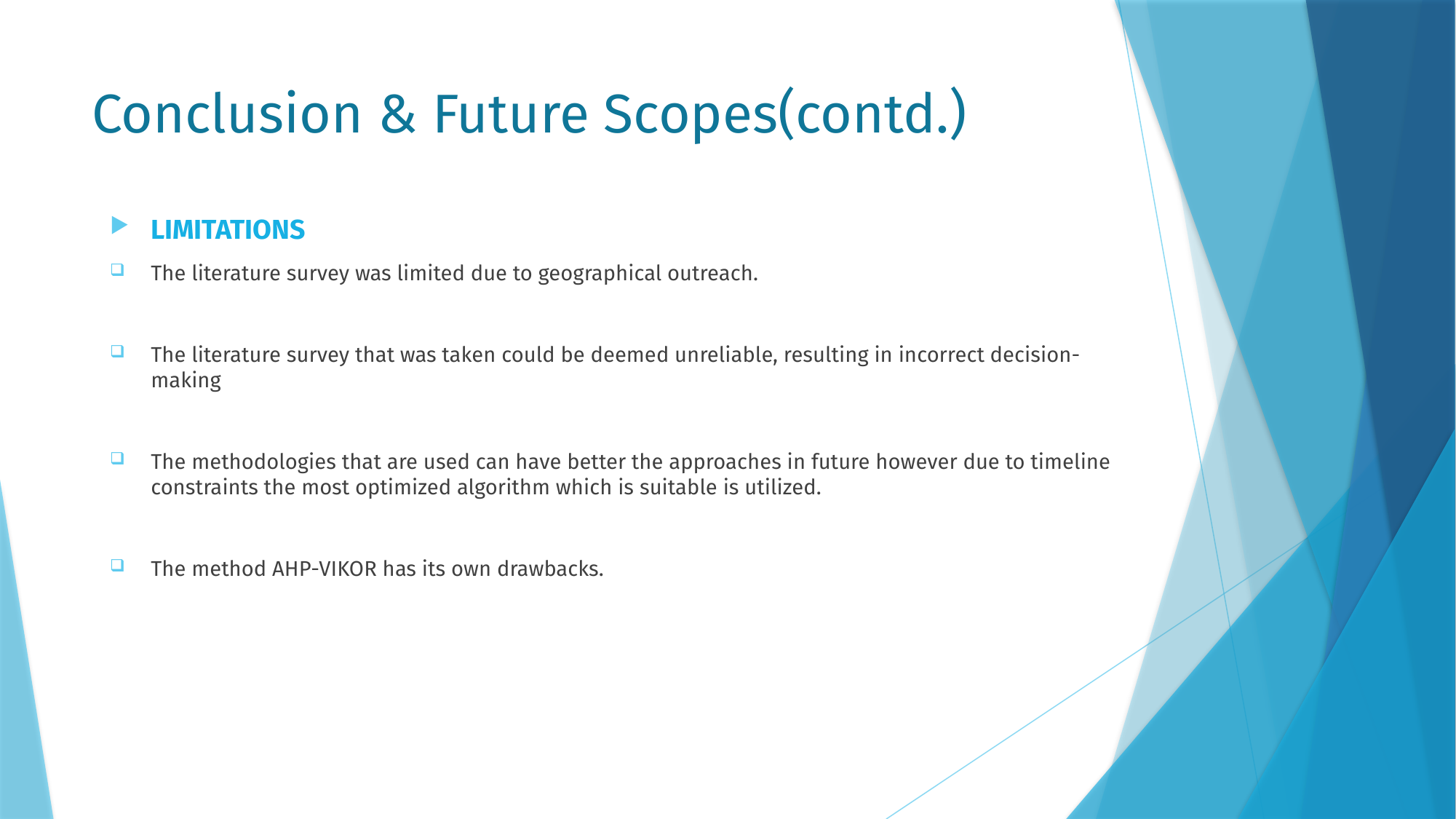

# Conclusion & Future Scopes(contd.)
LIMITATIONS
The literature survey was limited due to geographical outreach.

The literature survey that was taken could be deemed unreliable, resulting in incorrect decision-making

The methodologies that are used can have better the approaches in future however due to timeline constraints the most optimized algorithm which is suitable is utilized.

The method AHP-VIKOR has its own drawbacks.